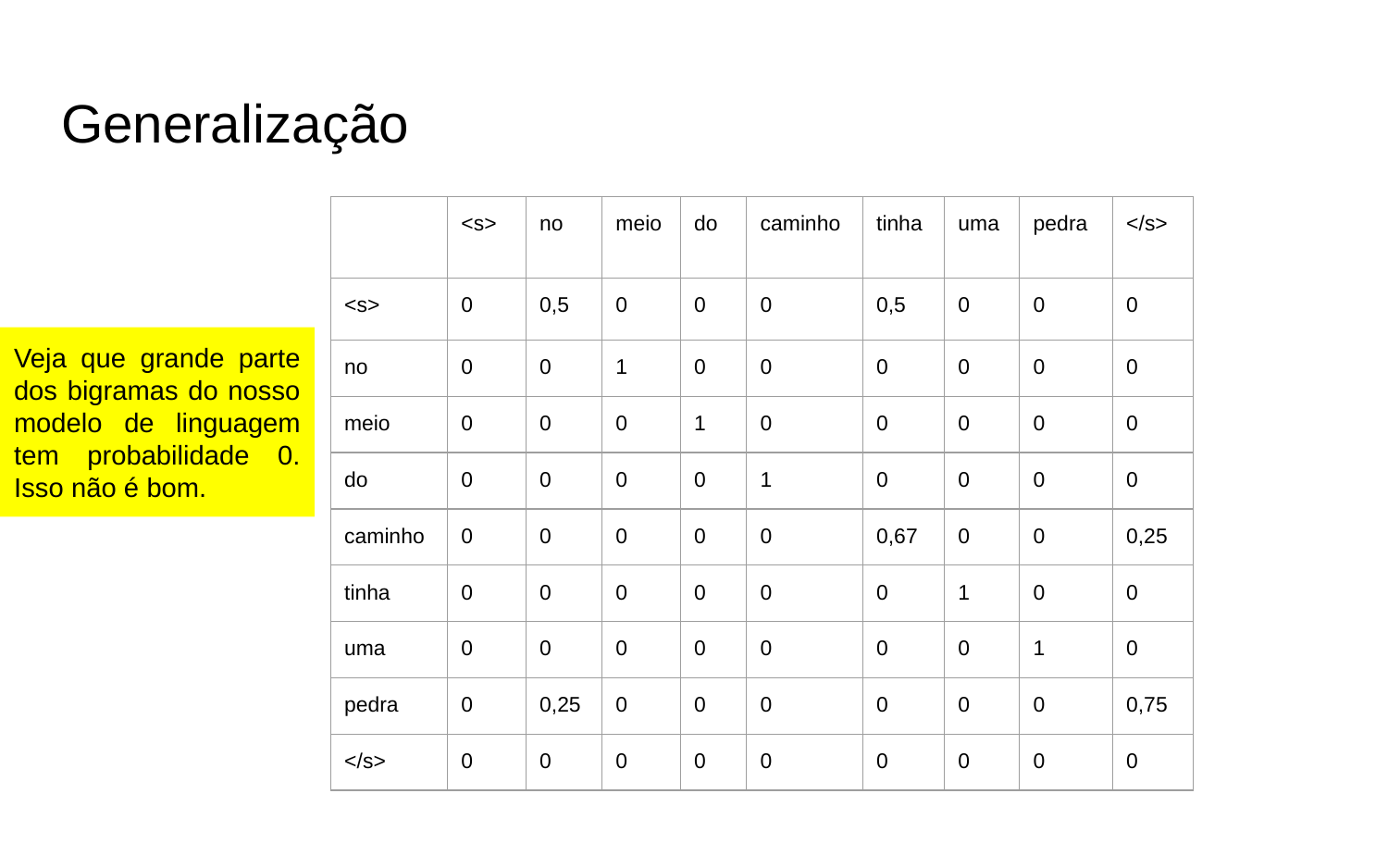

# Generalização
|  | <s> | no | meio | do | caminho | tinha | uma | pedra | </s> |
| --- | --- | --- | --- | --- | --- | --- | --- | --- | --- |
| <s> | 0 | 0,5 | 0 | 0 | 0 | 0,5 | 0 | 0 | 0 |
| no | 0 | 0 | 1 | 0 | 0 | 0 | 0 | 0 | 0 |
| meio | 0 | 0 | 0 | 1 | 0 | 0 | 0 | 0 | 0 |
| do | 0 | 0 | 0 | 0 | 1 | 0 | 0 | 0 | 0 |
| caminho | 0 | 0 | 0 | 0 | 0 | 0,67 | 0 | 0 | 0,25 |
| tinha | 0 | 0 | 0 | 0 | 0 | 0 | 1 | 0 | 0 |
| uma | 0 | 0 | 0 | 0 | 0 | 0 | 0 | 1 | 0 |
| pedra | 0 | 0,25 | 0 | 0 | 0 | 0 | 0 | 0 | 0,75 |
| </s> | 0 | 0 | 0 | 0 | 0 | 0 | 0 | 0 | 0 |
Veja que grande parte dos bigramas do nosso modelo de linguagem tem probabilidade 0. Isso não é bom.